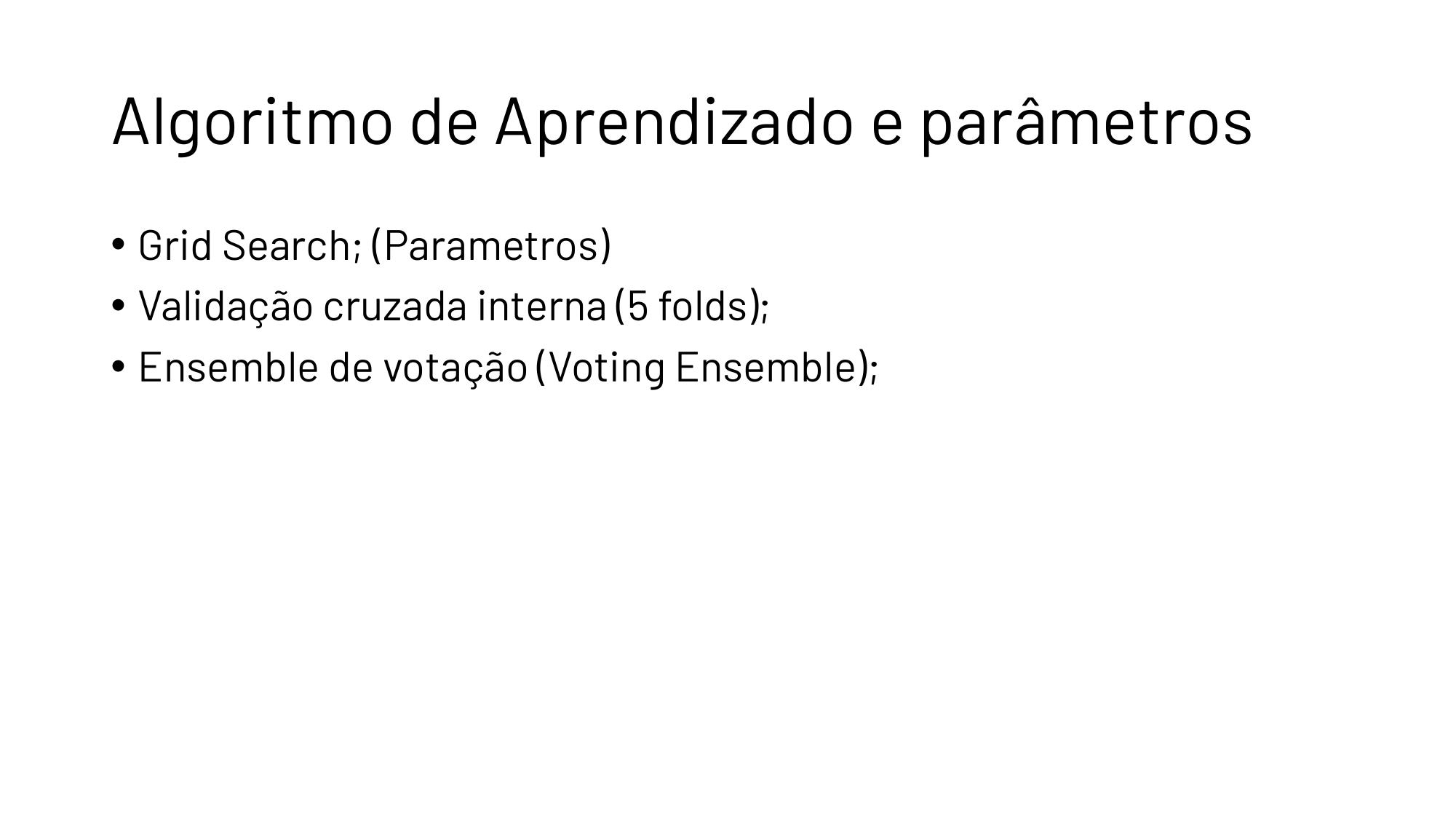

# Algoritmo de Aprendizado e parâmetros
Grid Search; (Parametros)
Validação cruzada interna (5 folds);
Ensemble de votação (Voting Ensemble);